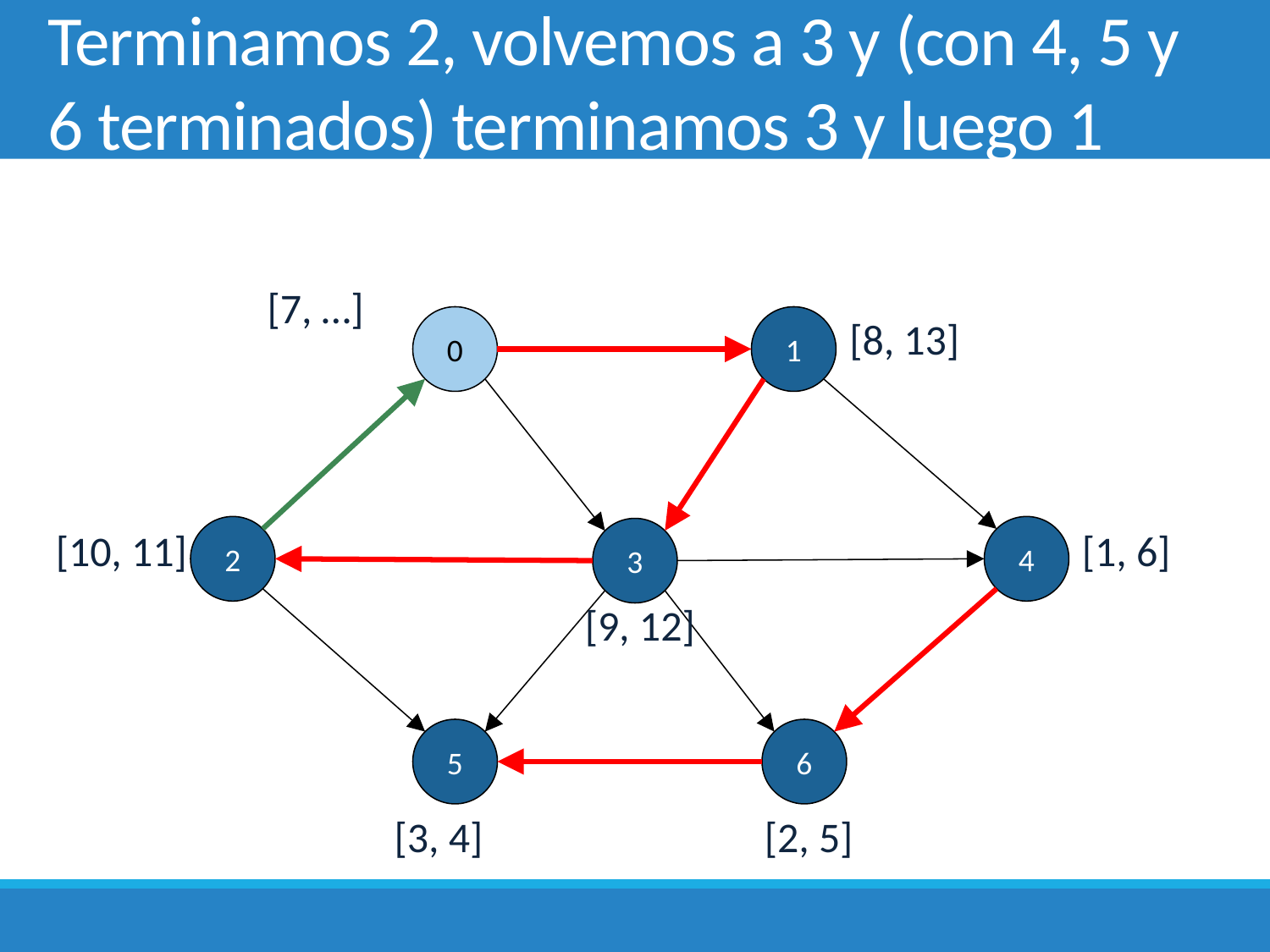

# Terminamos 2, volvemos a 3 y (con 4, 5 y 6 terminados) terminamos 3 y luego 1
[7, …]
0
1
[8, 13]
2
4
[10, 11]
3
[1, 6]
[9, 12]
5
6
[3, 4]
[2, 5]